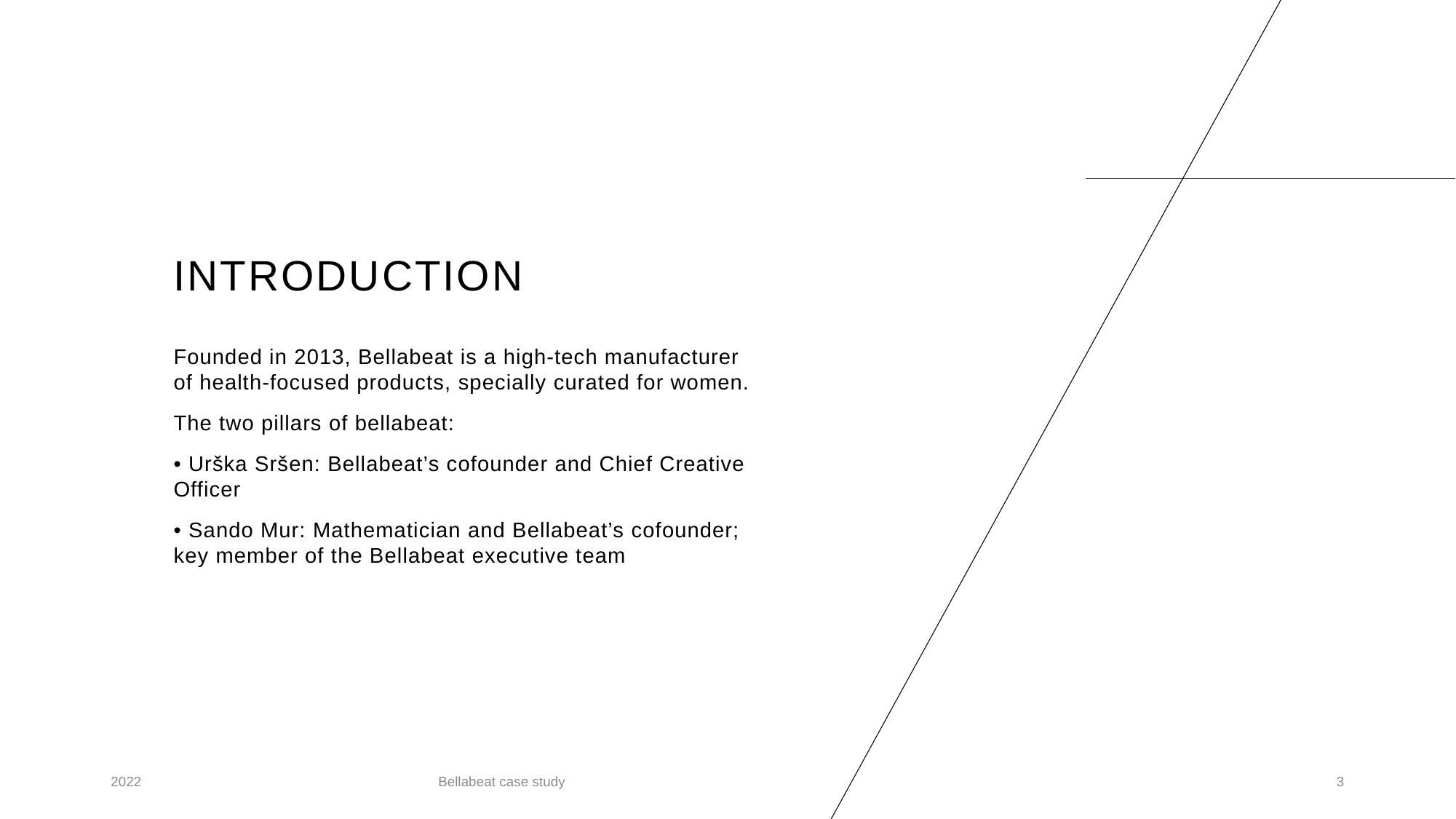

# INTRODUCTION
Founded in 2013, Bellabeat is a high-tech manufacturer of health-focused products, specially curated for women.
The two pillars of bellabeat:
• Urška Sršen: Bellabeat’s cofounder and Chief Creative Officer
• Sando Mur: Mathematician and Bellabeat’s cofounder; key member of the Bellabeat executive team
2022
Bellabeat case study
3